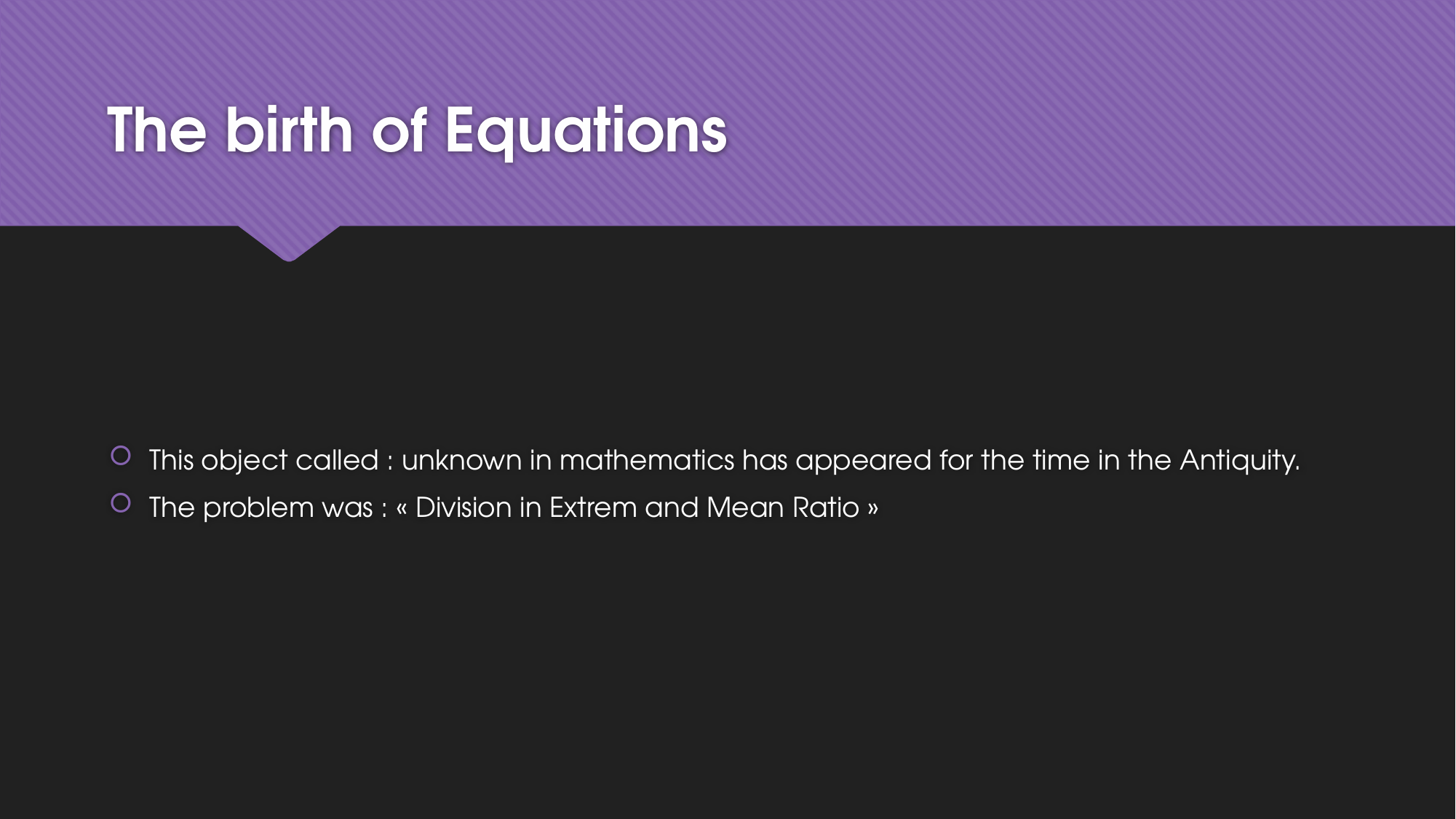

# The birth of Equations
This object called : unknown in mathematics has appeared for the time in the Antiquity.
The problem was : « Division in Extrem and Mean Ratio »